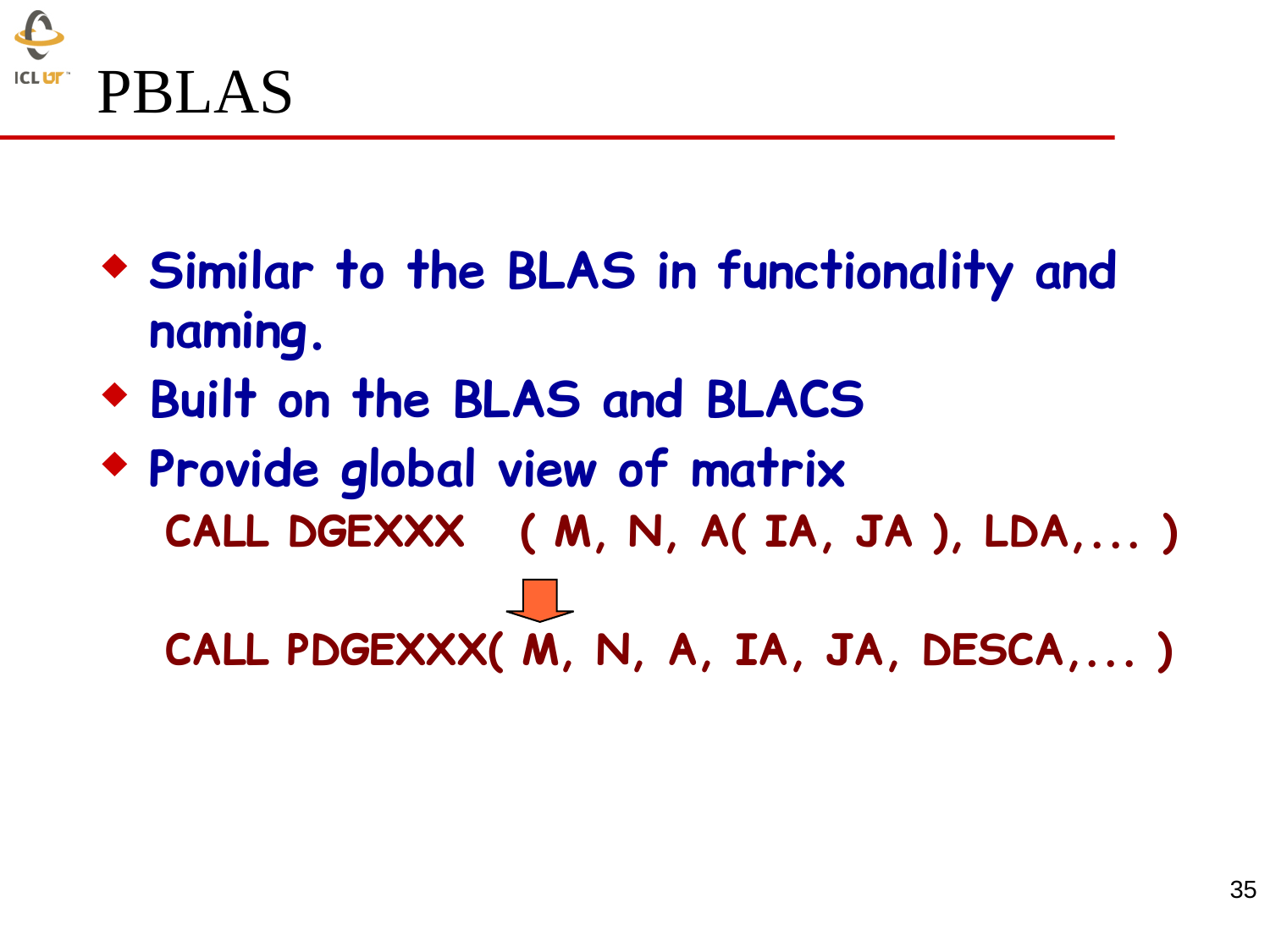

# PBLAS
Similar to the BLAS in functionality and naming.
Built on the BLAS and BLACS
Provide global view of matrix
CALL DGEXXX   ( M, N, A( IA, JA ), LDA,... )

CALL PDGEXXX( M, N, A, IA, JA, DESCA,... )

35